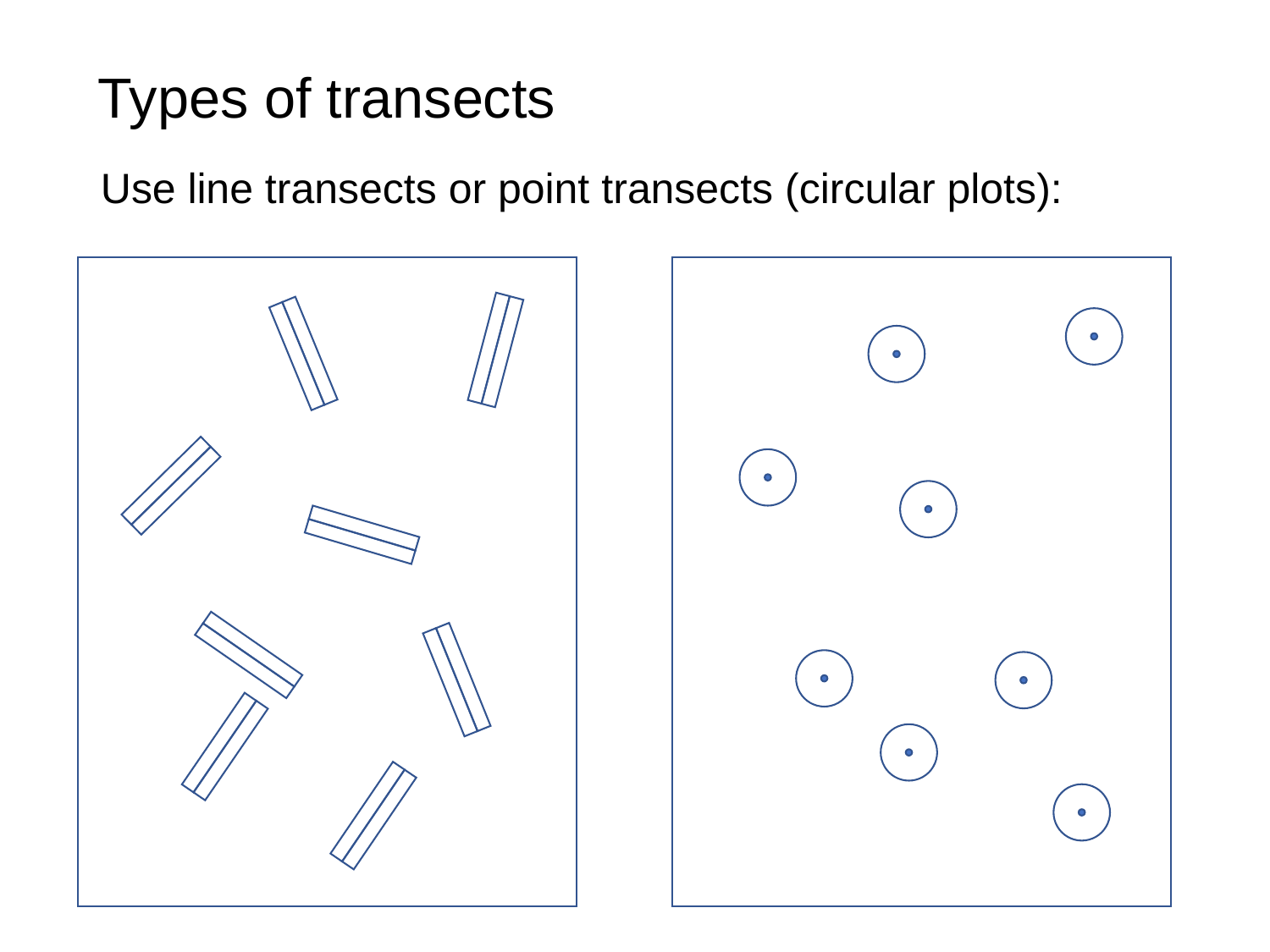

Types of transects
Use line transects or point transects (circular plots):